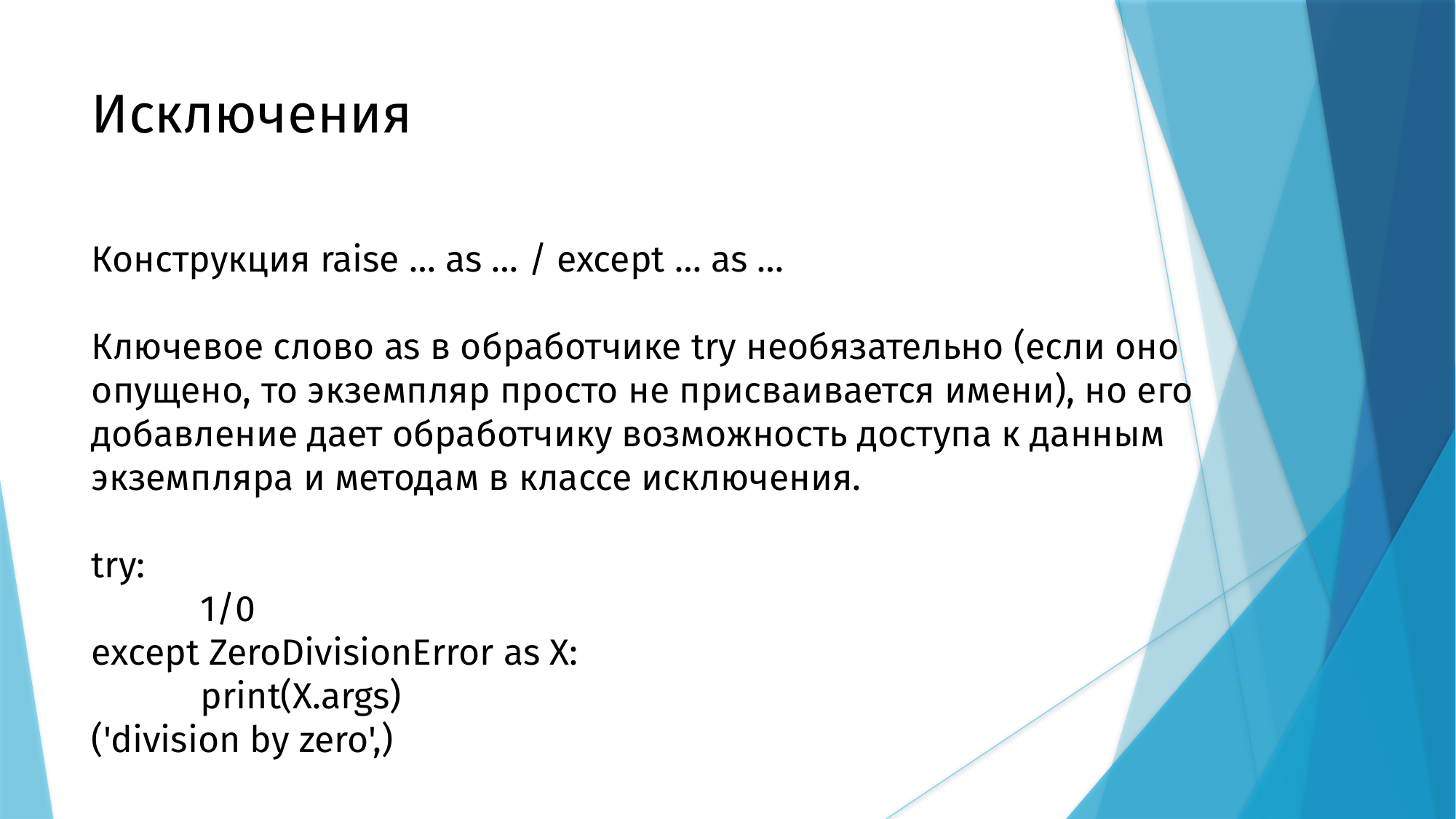

Исключения
Конструкция raise … as … / except … as …

Ключевое слово as в обработчике try необязательно (если оно опущено, то экземпляр просто не присваивается имени), но его добавление дает обработчику возможность доступа к данным экземпляра и методам в классе исключения.

try:
	1/0
except ZeroDivisionError as X:
	print(X.args)
('division by zero',)